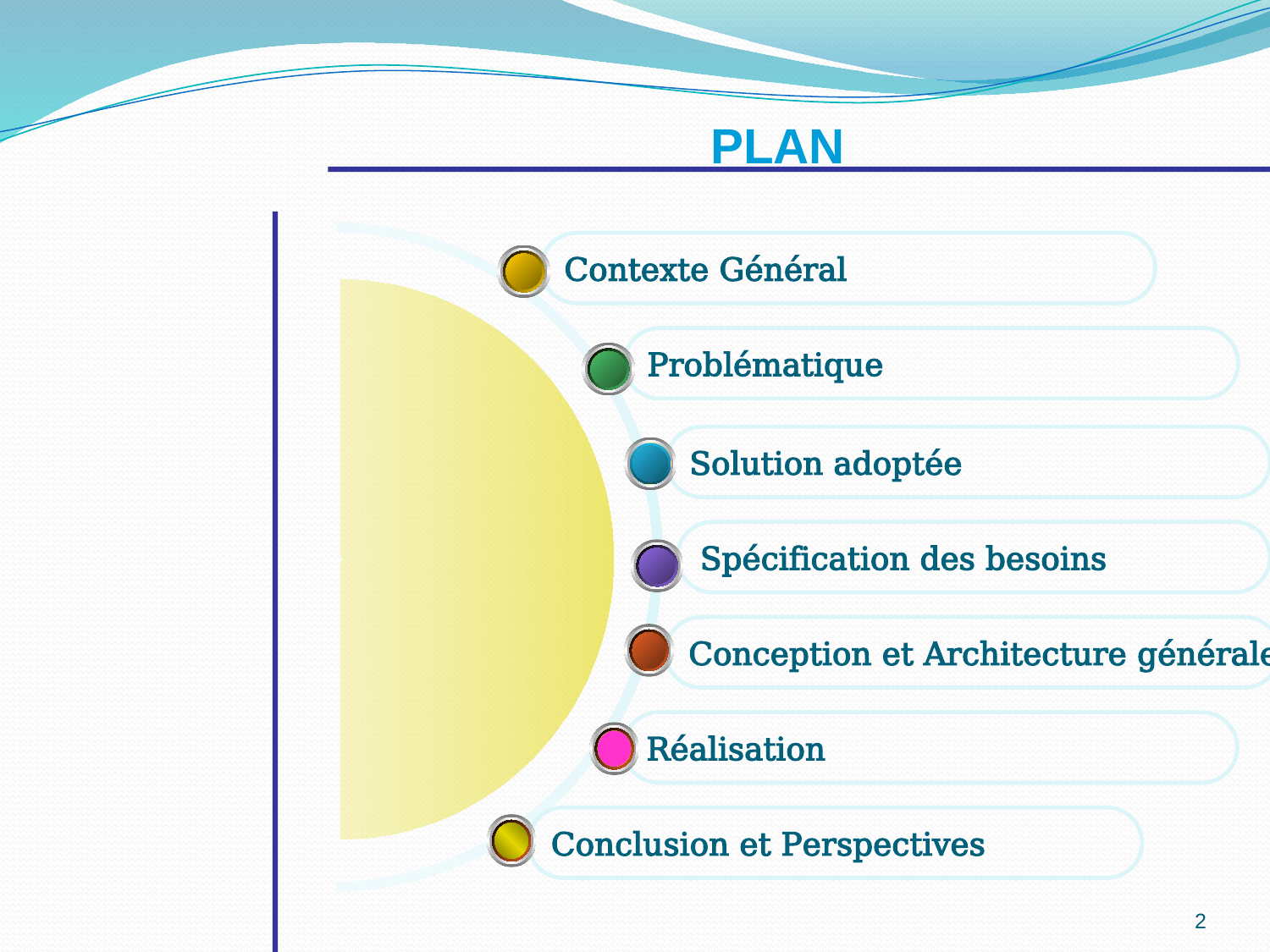

# PLAN

Contexte Général

Problématique

Solution adoptée

Spécification des besoins

Conception et Architecture générale

Réalisation

Conclusion et Perspectives

2